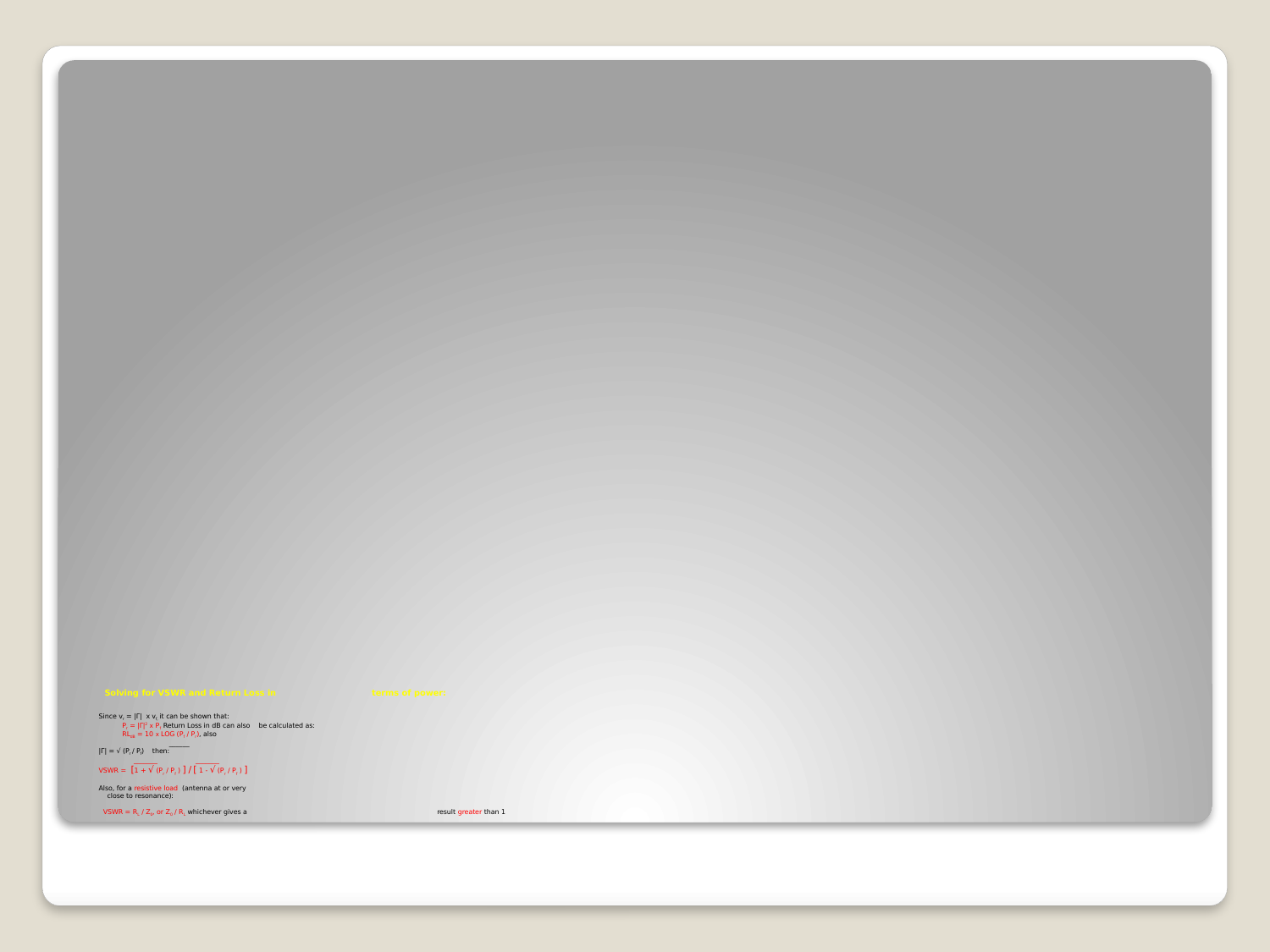

# Solving for VSWR and Return Loss in 	          	               terms of power: Since vr = |Γ|  x vf, it can be shown that: Pr = |Γ|2 x Pf  Return Loss in dB can also 					be calculated as: RLdB = 10 x LOG (Pf / Pr), also ______ |Γ| = √ (Pr / Pf)    then: _______                  _______ VSWR =  [1 + √ (Pr / Pf ) ] / [ 1 - √ (Pr / Pf ) ] Also, for a resistive load  (antenna at or very close to resonance): VSWR = RL / Z0, or Z0 / RL whichever gives a 	                                      	                                         result greater than 1